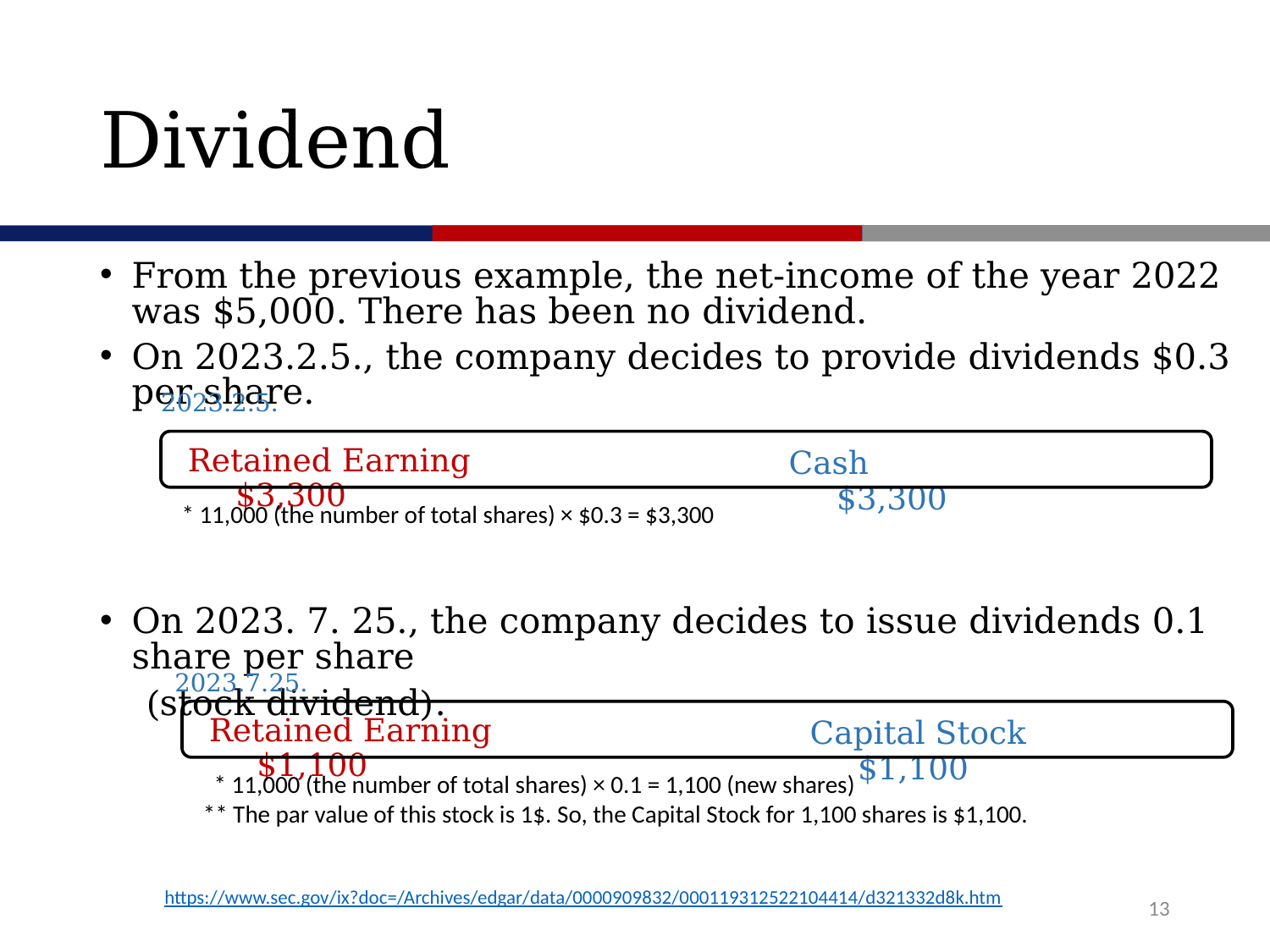

# Dividend
From the previous example, the net-income of the year 2022 was $5,000. There has been no dividend.
On 2023.2.5., the company decides to provide dividends $0.3 per share.

On 2023. 7. 25., the company decides to issue dividends 0.1 share per share
    (stock dividend).
2023.2.5.

Retained Earning                       $3,300
Cash                                  $3,300
* 11,000 (the number of total shares) × $0.3 = $3,300
2023.7.25.

Retained Earning                       $1,100
Capital Stock                   $1,100
  * 11,000 (the number of total shares) × 0.1 = 1,100 (new shares)
** The par value of this stock is 1$. So, the Capital Stock for 1,100 shares is $1,100.
https://www.sec.gov/ix?doc=/Archives/edgar/data/0000909832/000119312522104414/d321332d8k.htm
13